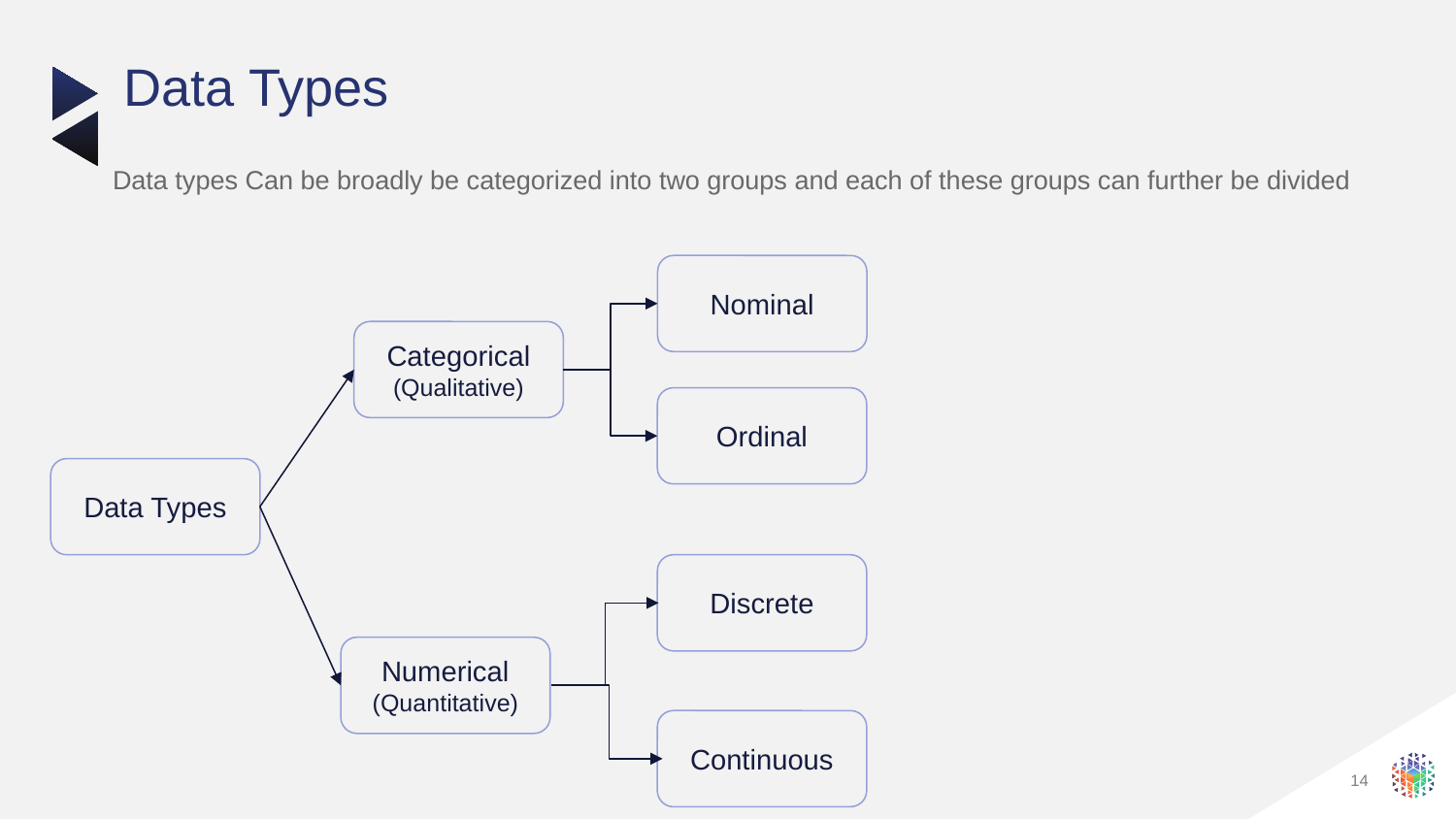

# Data Types
Data types Can be broadly be categorized into two groups and each of these groups can further be divided
Nominal
Categorical
(Qualitative)
Ordinal
Data Types
Discrete
Numerical
(Quantitative)
Continuous